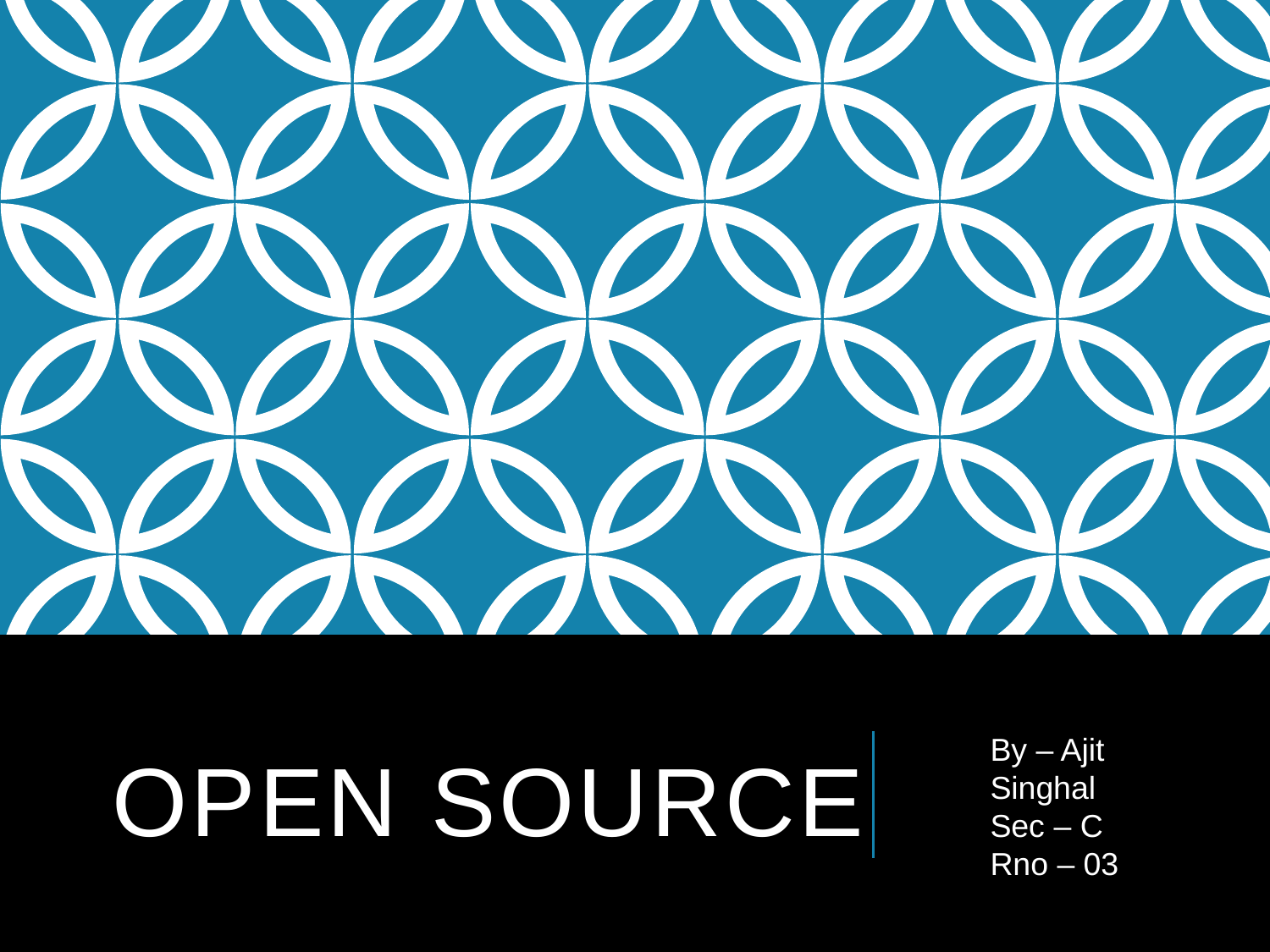

# OPEN SOURCE
By – Ajit Singhal
Sec – C
Rno – 03